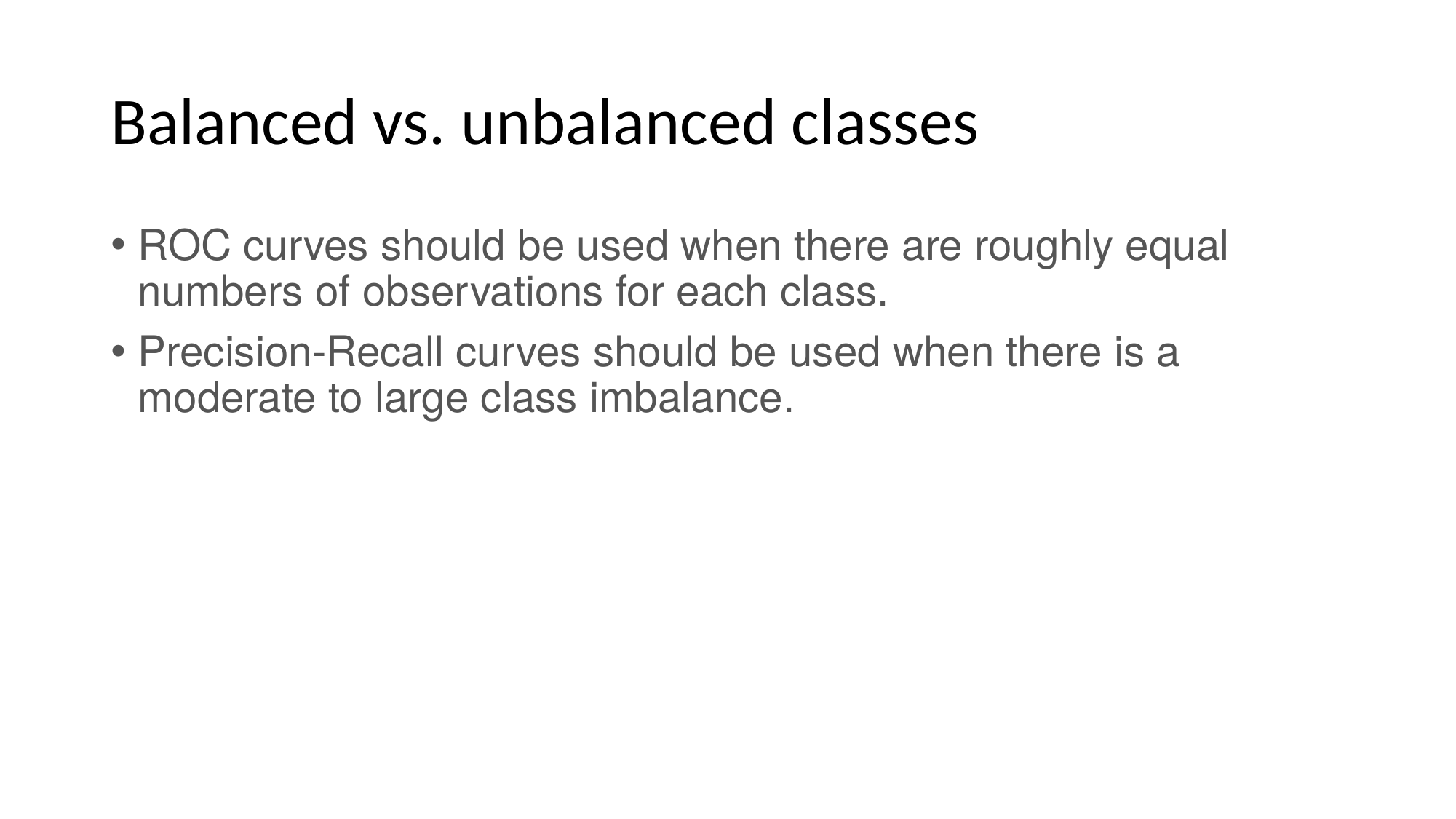

# Balanced vs. unbalanced classes
ROC curves should be used when there are roughly equal numbers of observations for each class.
Precision-Recall curves should be used when there is a moderate to large class imbalance.